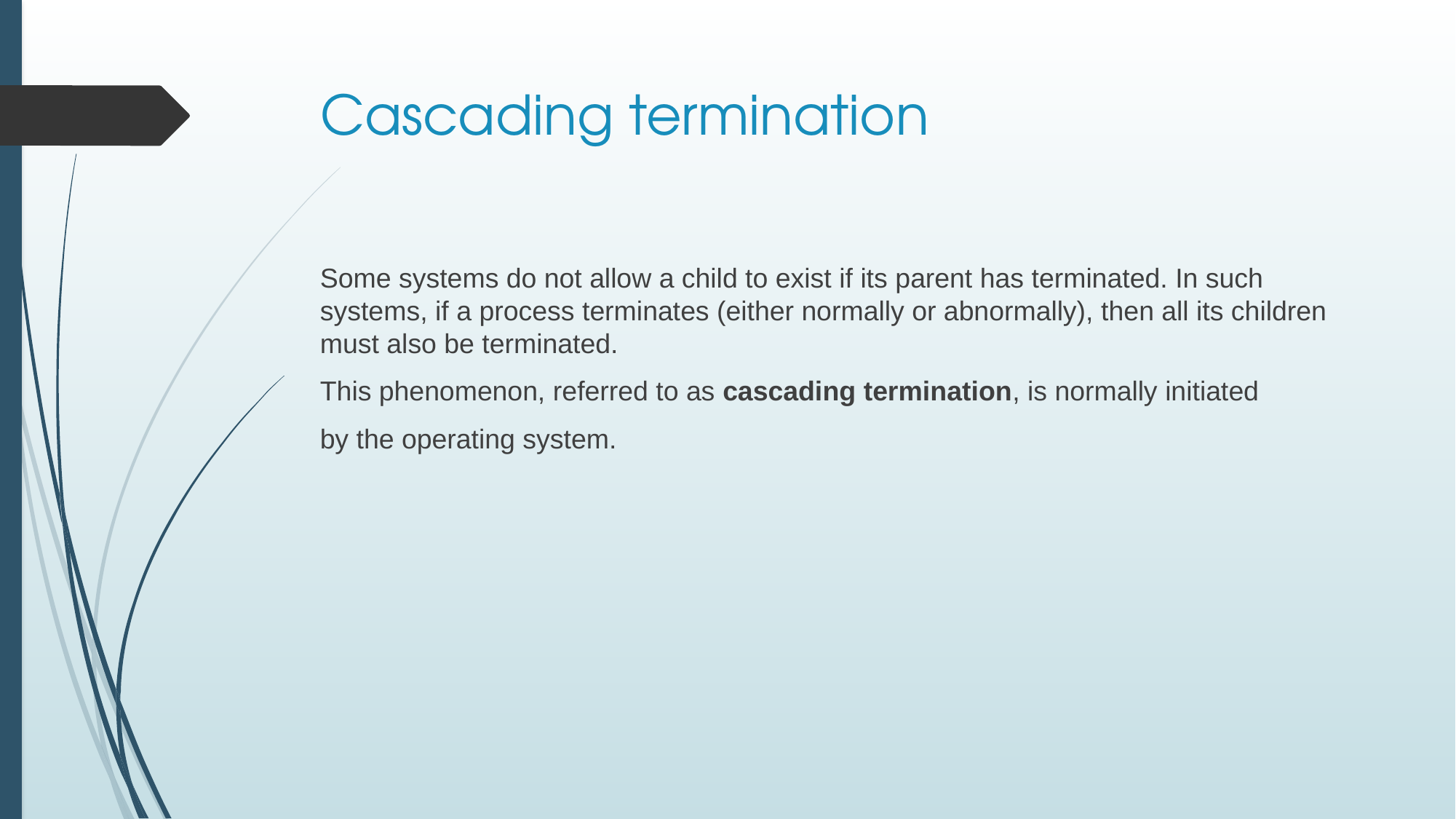

# Cascading termination
Some systems do not allow a child to exist if its parent has terminated. In such systems, if a process terminates (either normally or abnormally), then all its children must also be terminated.
This phenomenon, referred to as cascading termination, is normally initiated
by the operating system.